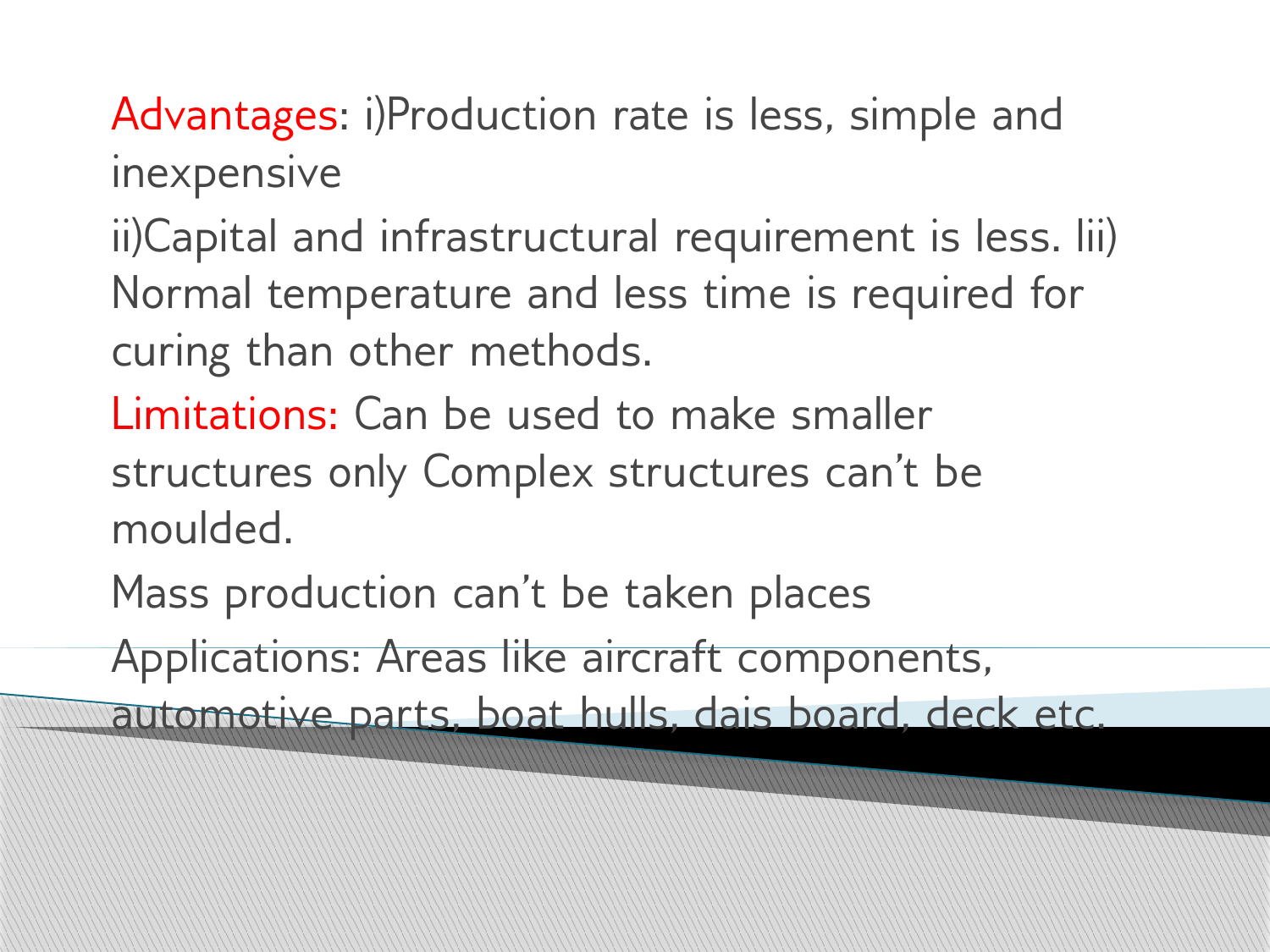

Advantages: i)Production rate is less, simple and inexpensive
ii)Capital and infrastructural requirement is less. Iii) Normal temperature and less time is required for curing than other methods.
Limitations: Can be used to make smaller structures only Complex structures can’t be moulded.
Mass production can’t be taken places
Applications: Areas like aircraft components, automotive parts, boat hulls, dais board, deck etc.